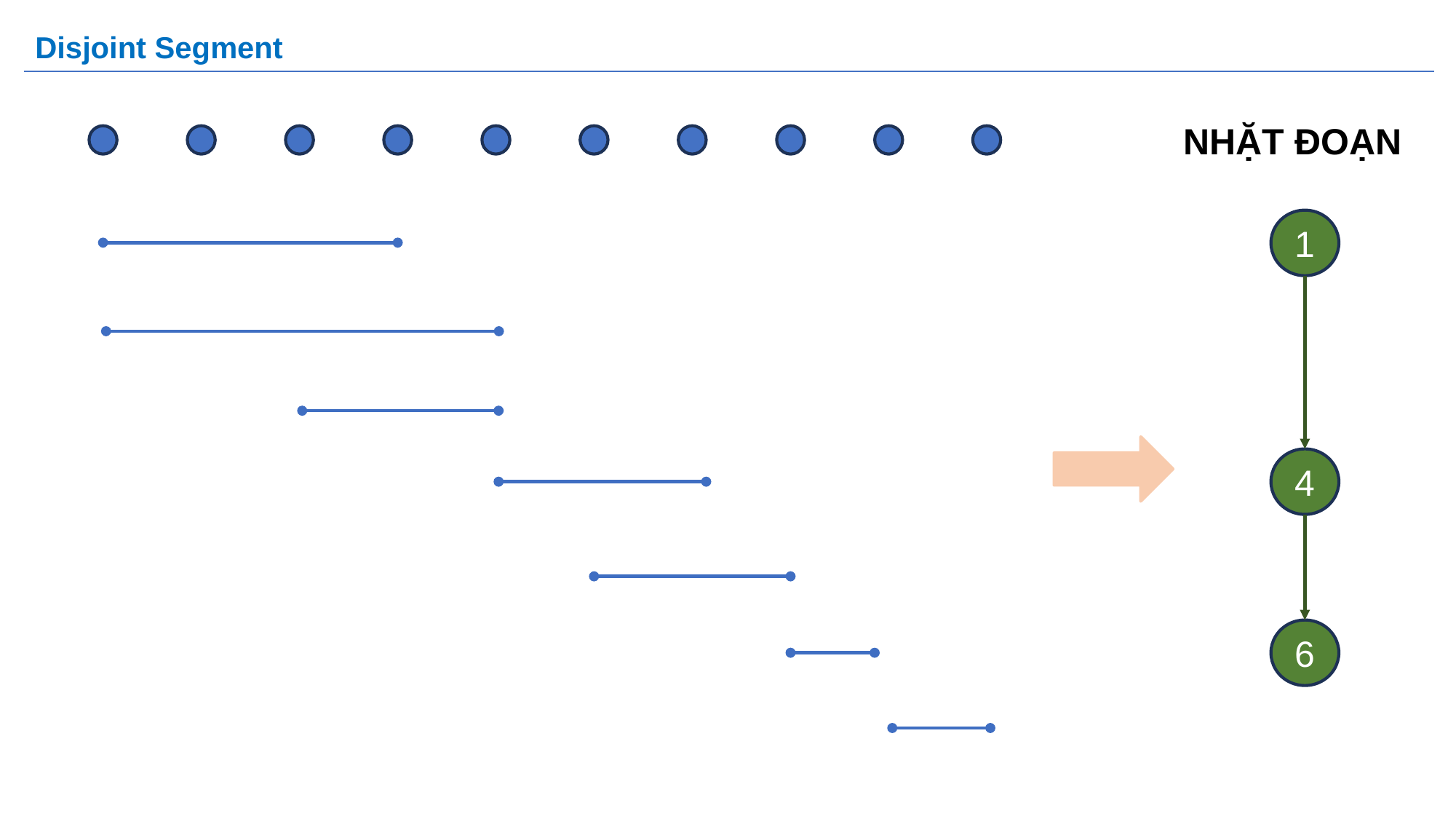

# Disjoint Segment
NHẶT ĐOẠN

1

4
6